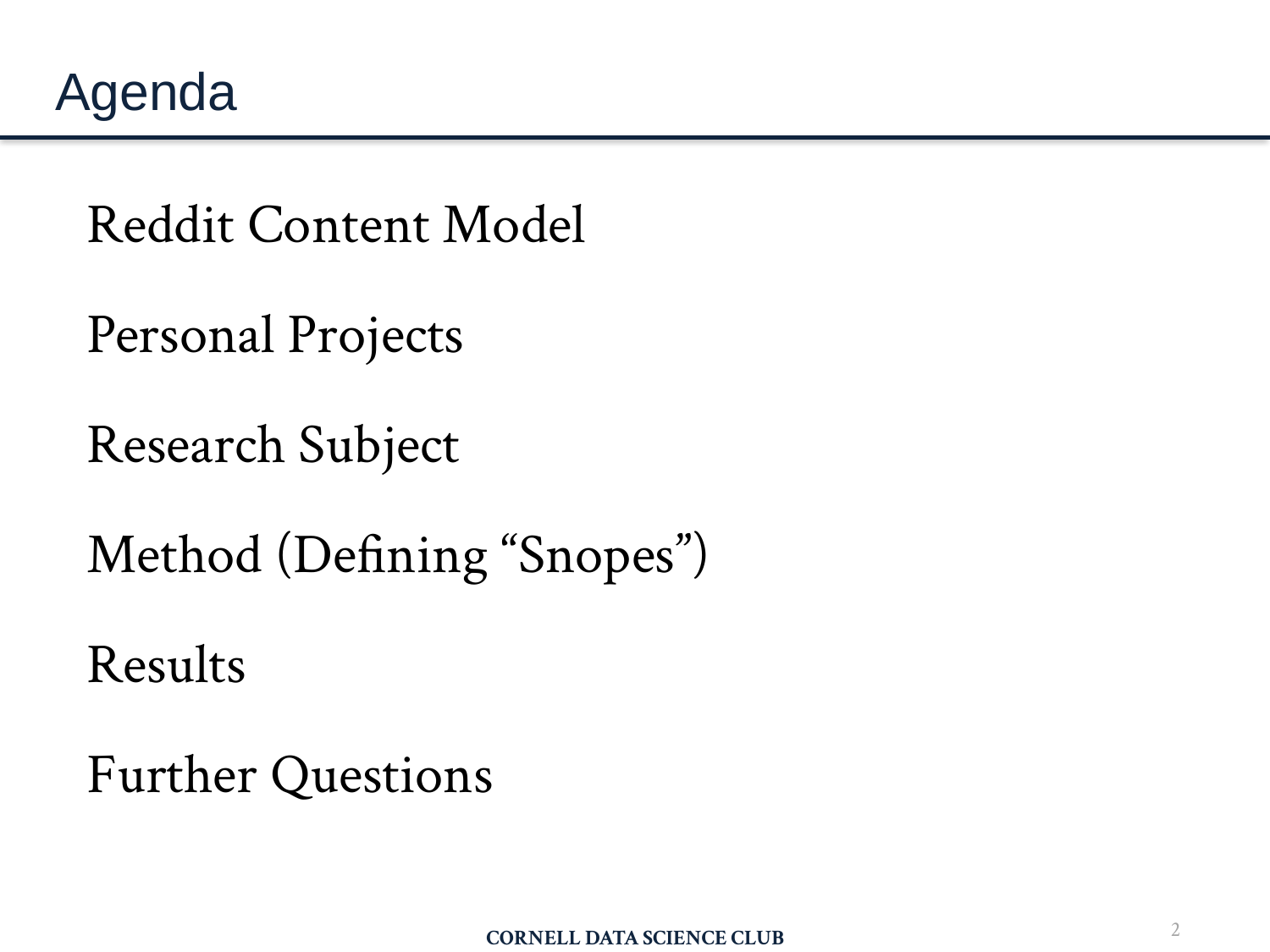

Reddit Content Model
Personal Projects
Research Subject

Method (Defining “Snopes”)
Results
Further Questions